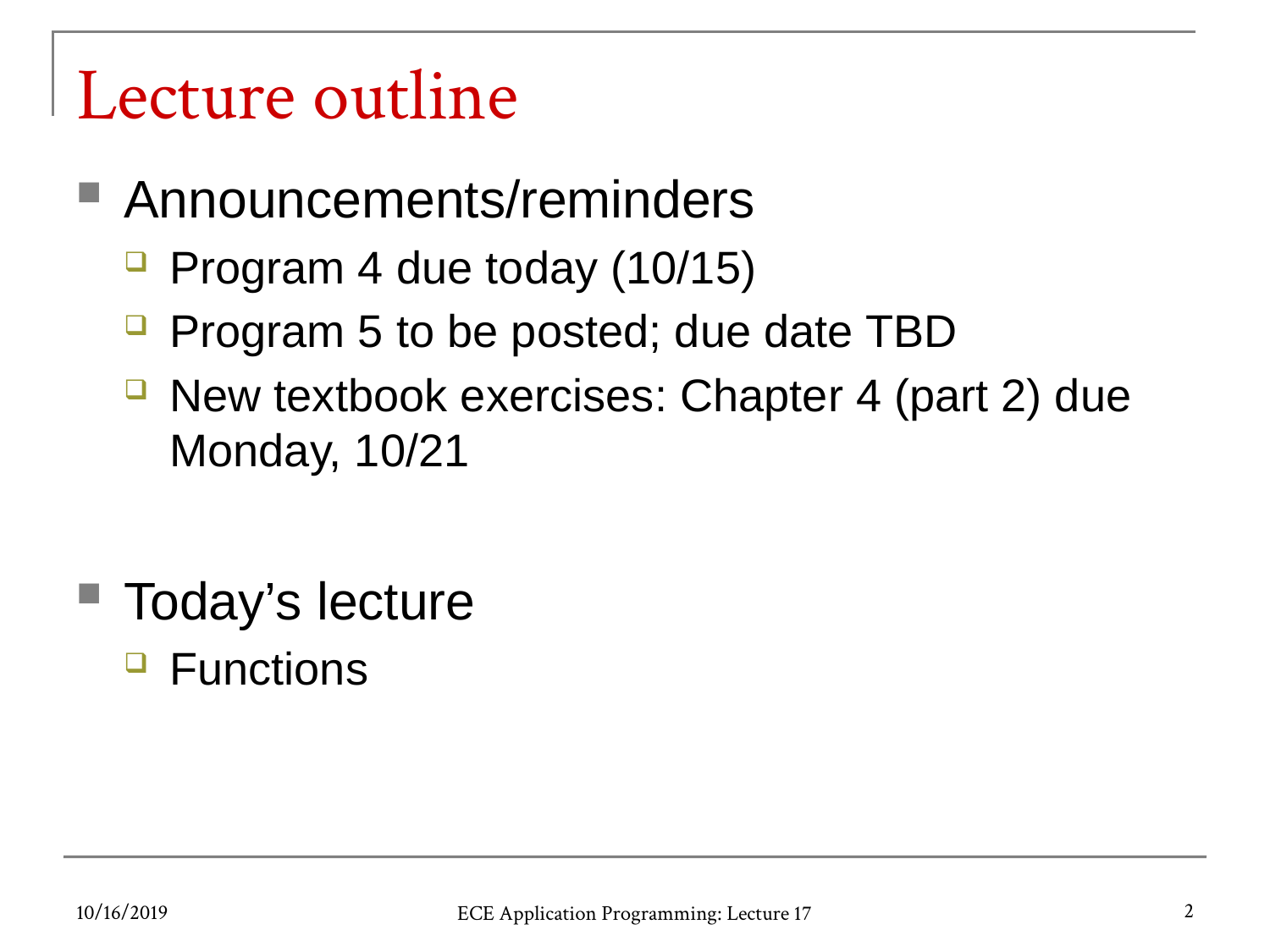

# Lecture outline
Announcements/reminders
Program 4 due today (10/15)
Program 5 to be posted; due date TBD
New textbook exercises: Chapter 4 (part 2) due Monday, 10/21

Today’s lecture
Functions
10/16/2019
2
ECE Application Programming: Lecture 17